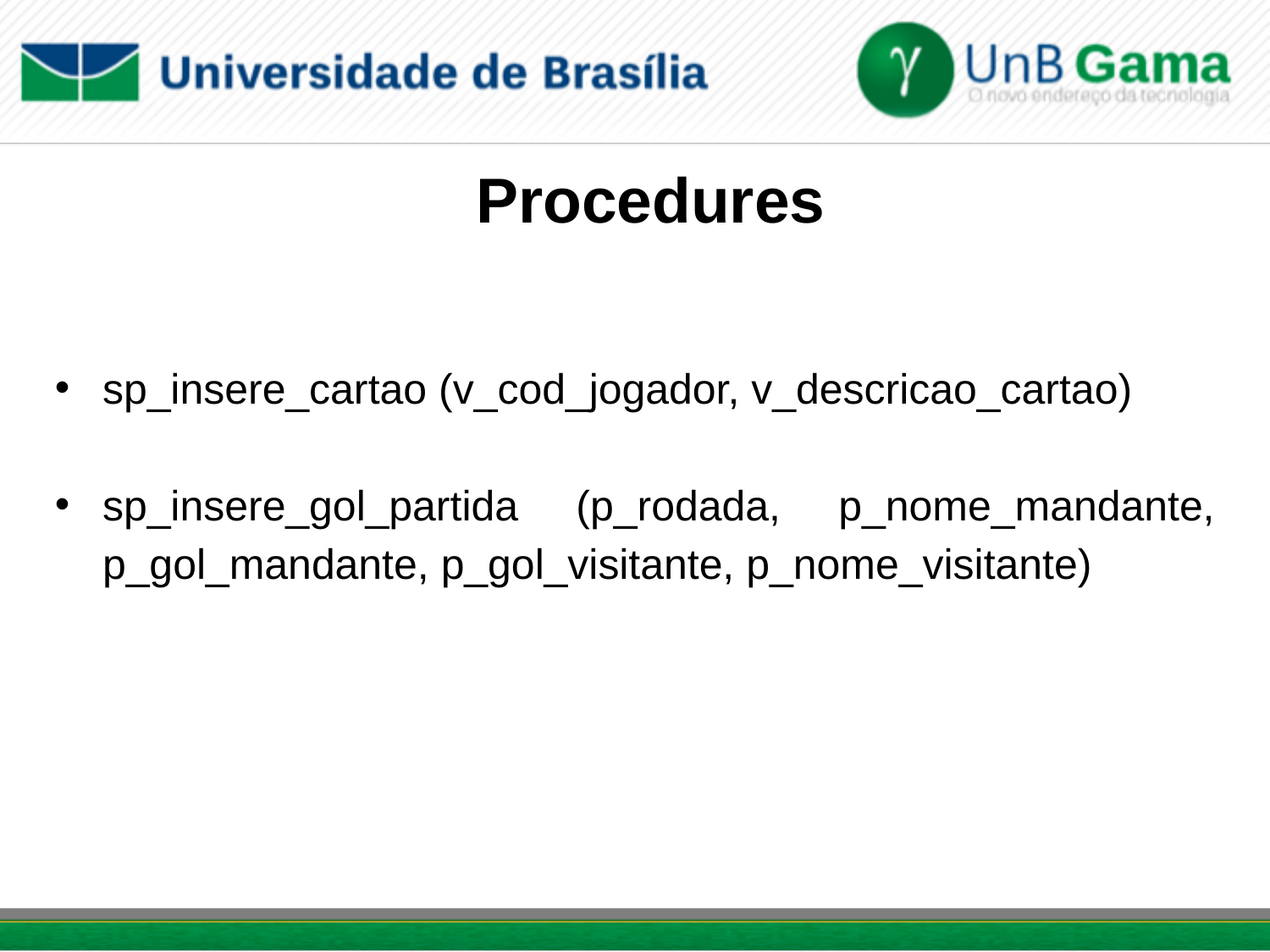

# Procedures
sp_insere_cartao (v_cod_jogador, v_descricao_cartao)

sp_insere_gol_partida (p_rodada, p_nome_mandante, p_gol_mandante, p_gol_visitante, p_nome_visitante)